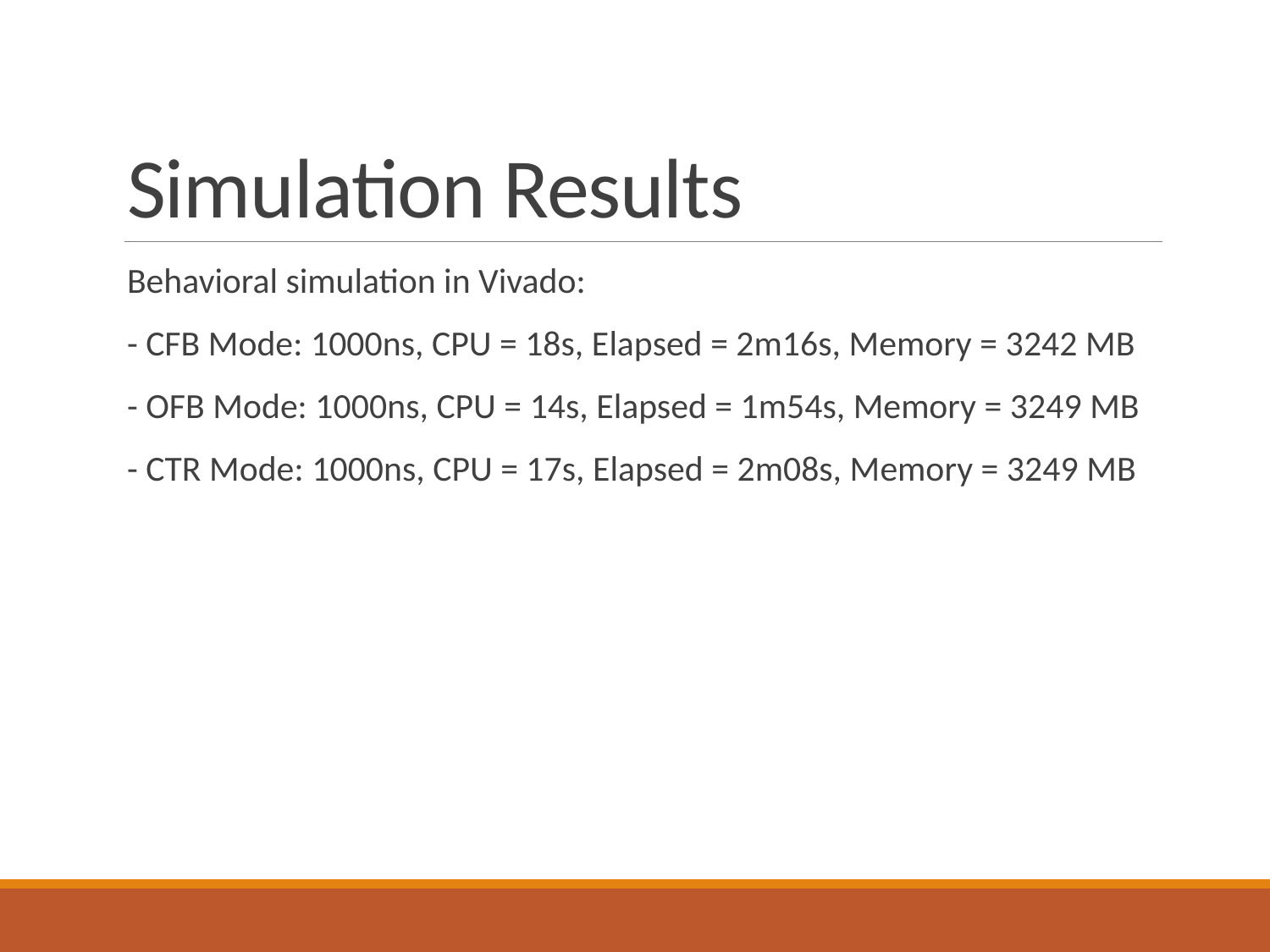

# Simulation Results
Behavioral simulation in Vivado:
- CFB Mode: 1000ns, CPU = 18s, Elapsed = 2m16s, Memory = 3242 MB
- OFB Mode: 1000ns, CPU = 14s, Elapsed = 1m54s, Memory = 3249 MB
- CTR Mode: 1000ns, CPU = 17s, Elapsed = 2m08s, Memory = 3249 MB